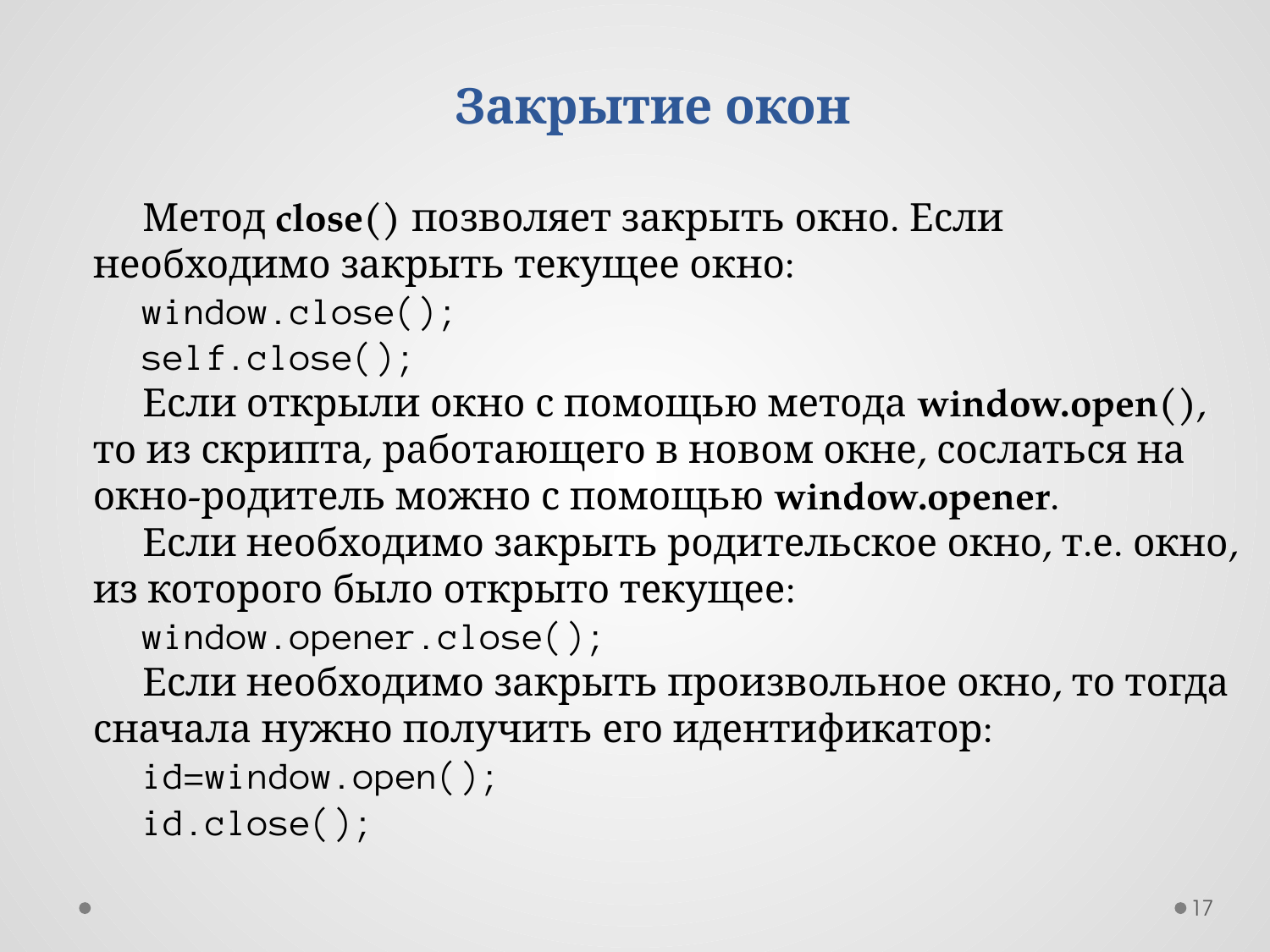

Закрытие окон
Метод close() позволяет закрыть окно. Если необходимо закрыть текущее окно:
window.close();
self.close();
Если открыли окно с помощью метода window.open(), то из скрипта, работающего в новом окне, сослаться на окно-родитель можно с помощью window.opener.
Если необходимо закрыть родительское окно, т.е. окно, из которого было открыто текущее:
window.opener.close();
Если необходимо закрыть произвольное окно, то тогда сначала нужно получить его идентификатор:
id=window.open();
id.close();
17